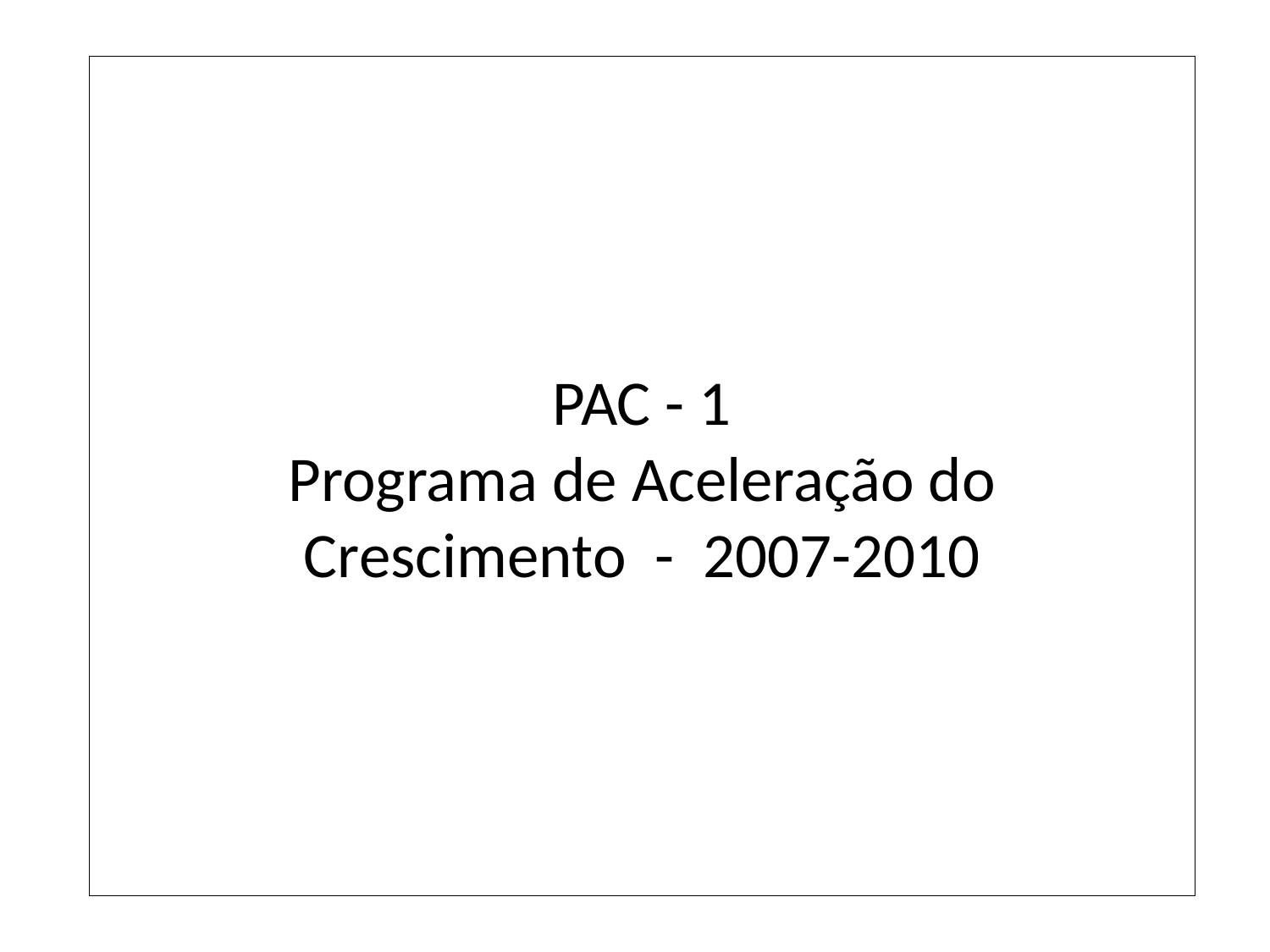

# PAC - 1 Programa de Aceleração do Crescimento  -  2007-2010